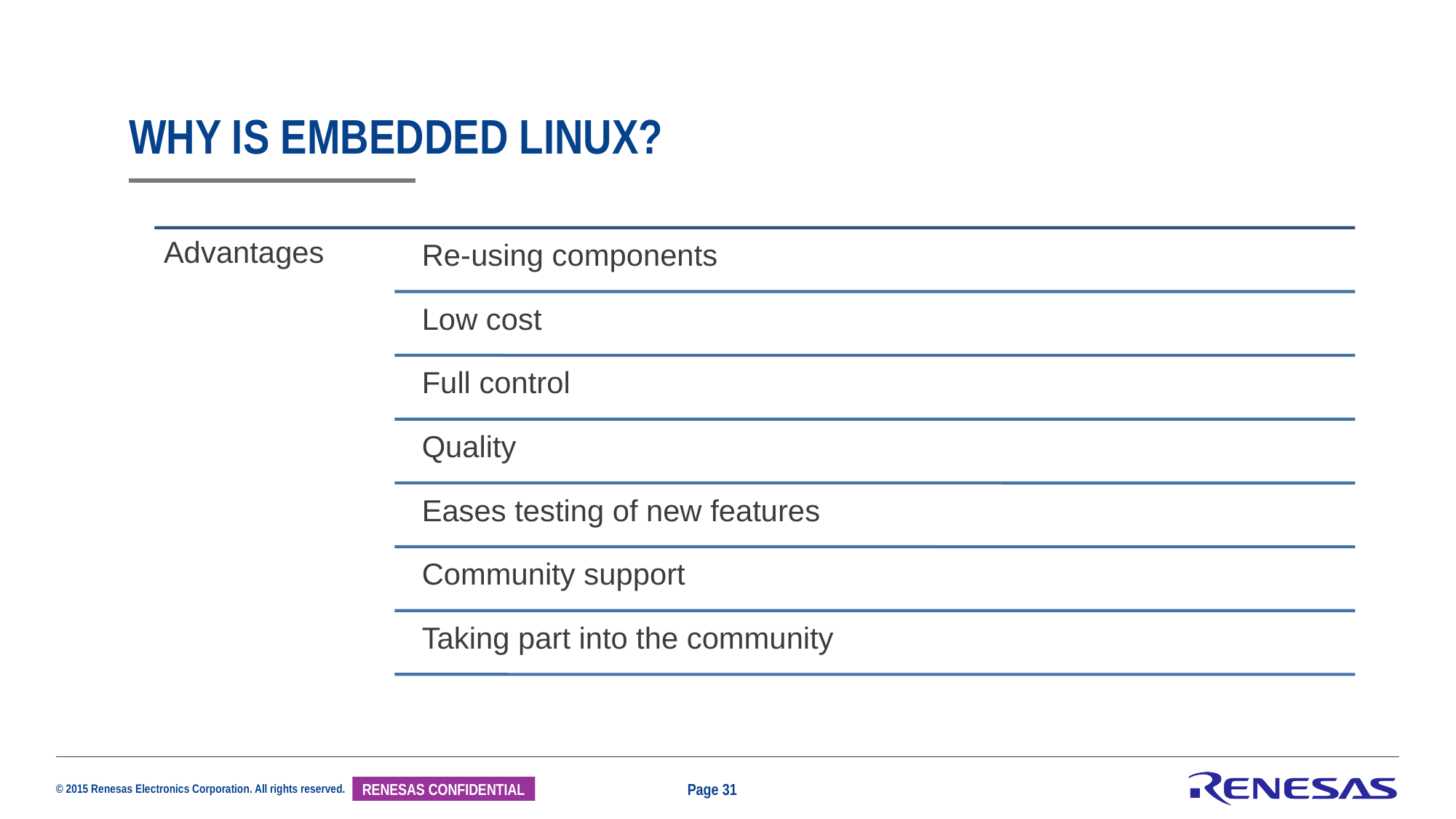

# Why is embedded linux?
Advantages
Re-using components
Low cost
Full control
Quality
Eases testing of new features
Community support
Taking part into the community

Page 31